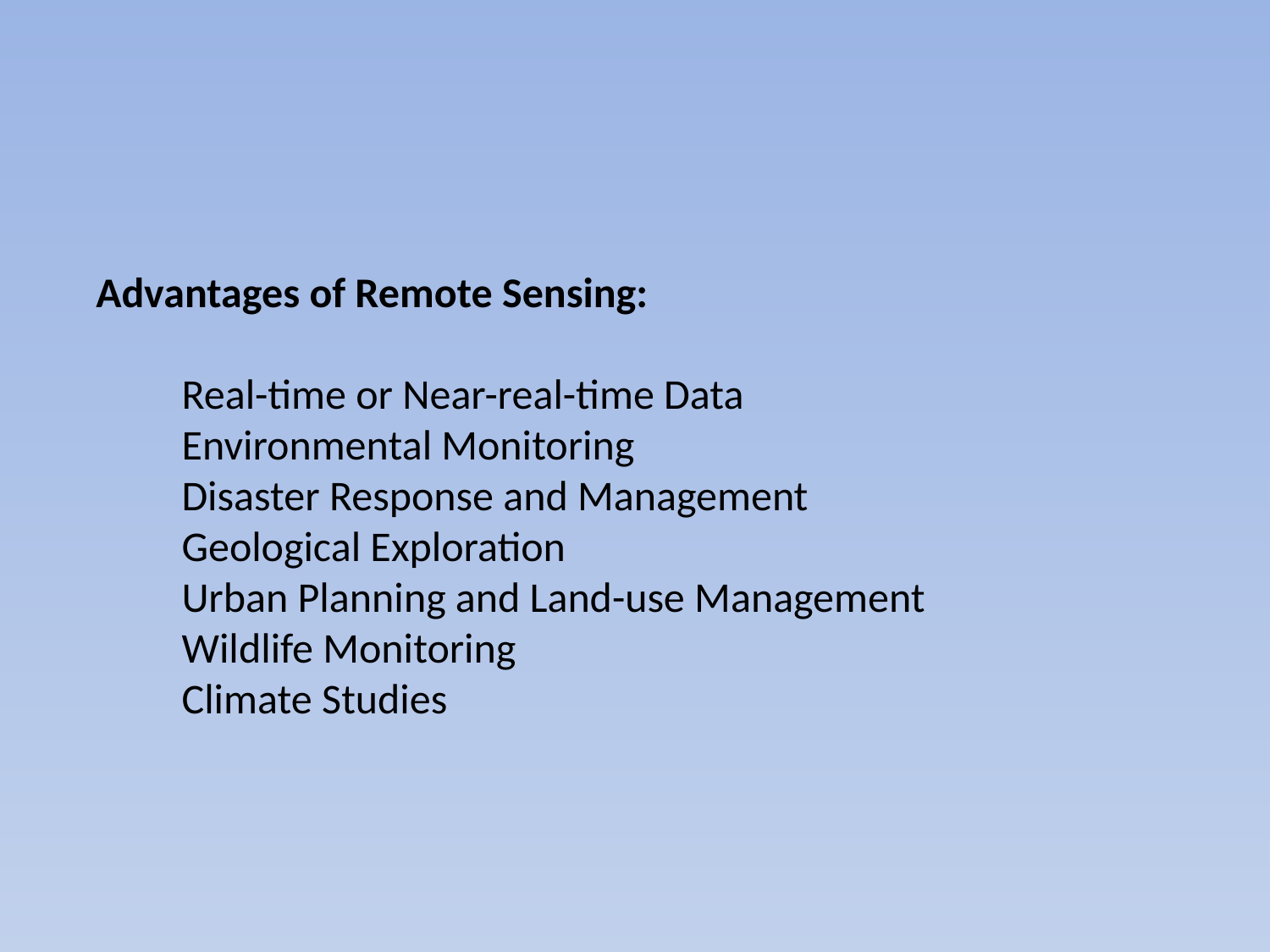

Advantages of Remote Sensing:

         Real-time or Near-real-time Data
         Environmental Monitoring
         Disaster Response and Management
         Geological Exploration
         Urban Planning and Land-use Management
         Wildlife Monitoring
         Climate Studies